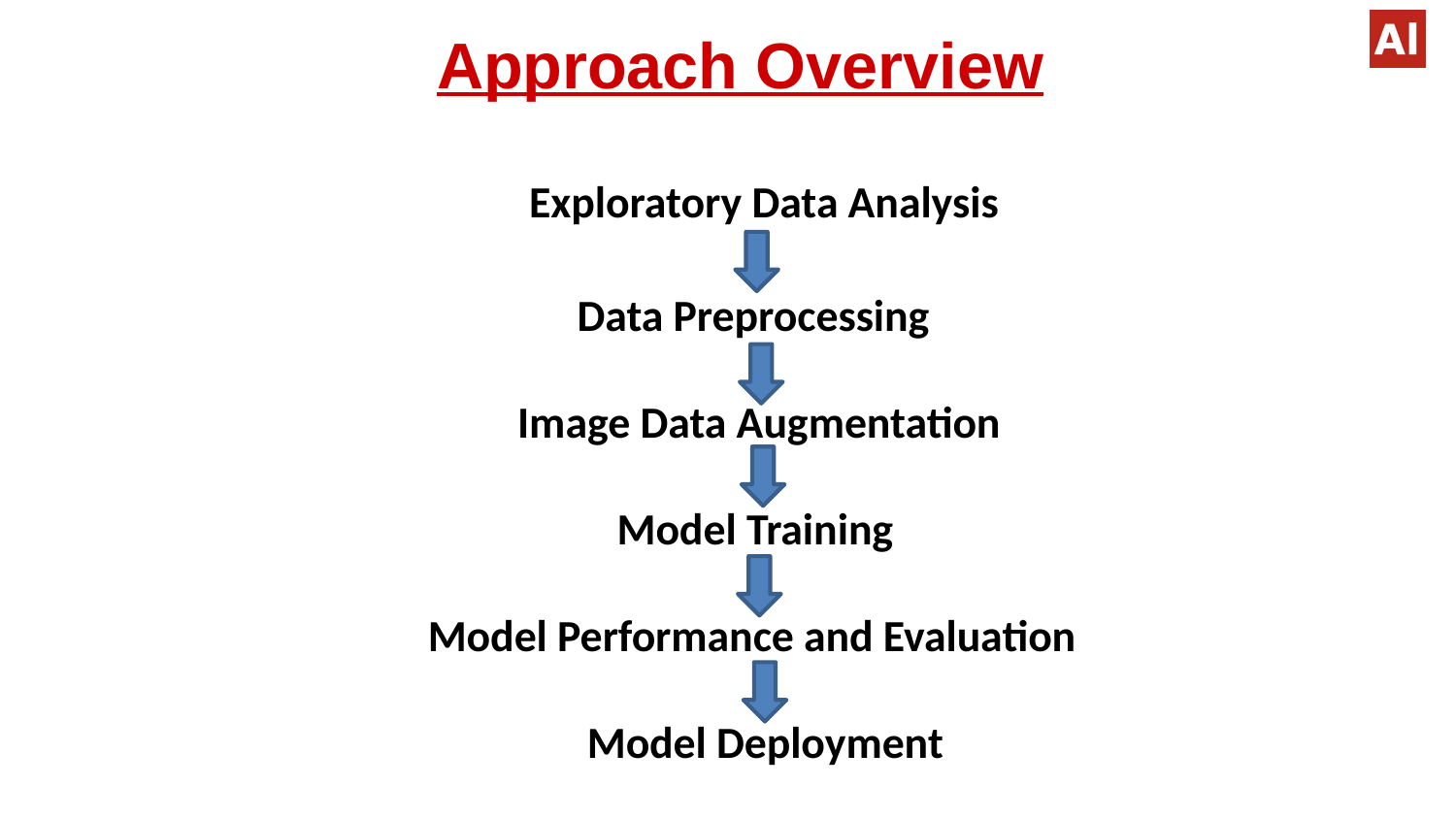

# Approach Overview
            Exploratory Data Analysis

                 Data Preprocessing

           Image Data Augmentation

                     Model Training
  Model Performance and Evaluation

                  Model Deployment